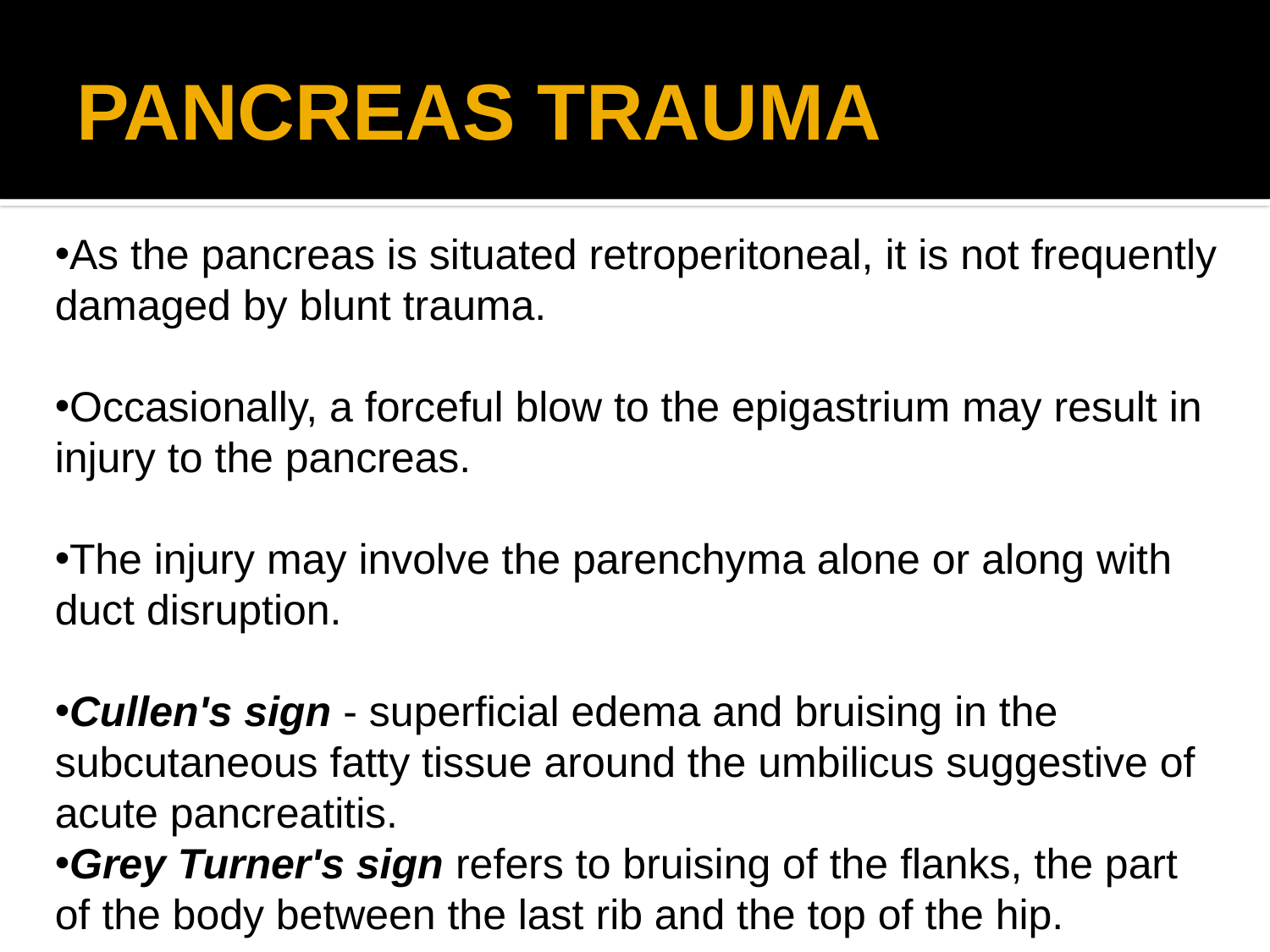

# PANCREAS TRAUMA
As the pancreas is situated retroperitoneal, it is not frequently damaged by blunt trauma.

Occasionally, a forceful blow to the epigastrium may result in injury to the pancreas.
The injury may involve the parenchyma alone or along with duct disruption.
Cullen's sign - superficial edema and bruising in the subcutaneous fatty tissue around the umbilicus suggestive of acute pancreatitis.
Grey Turner's sign refers to bruising of the flanks, the part of the body between the last rib and the top of the hip.